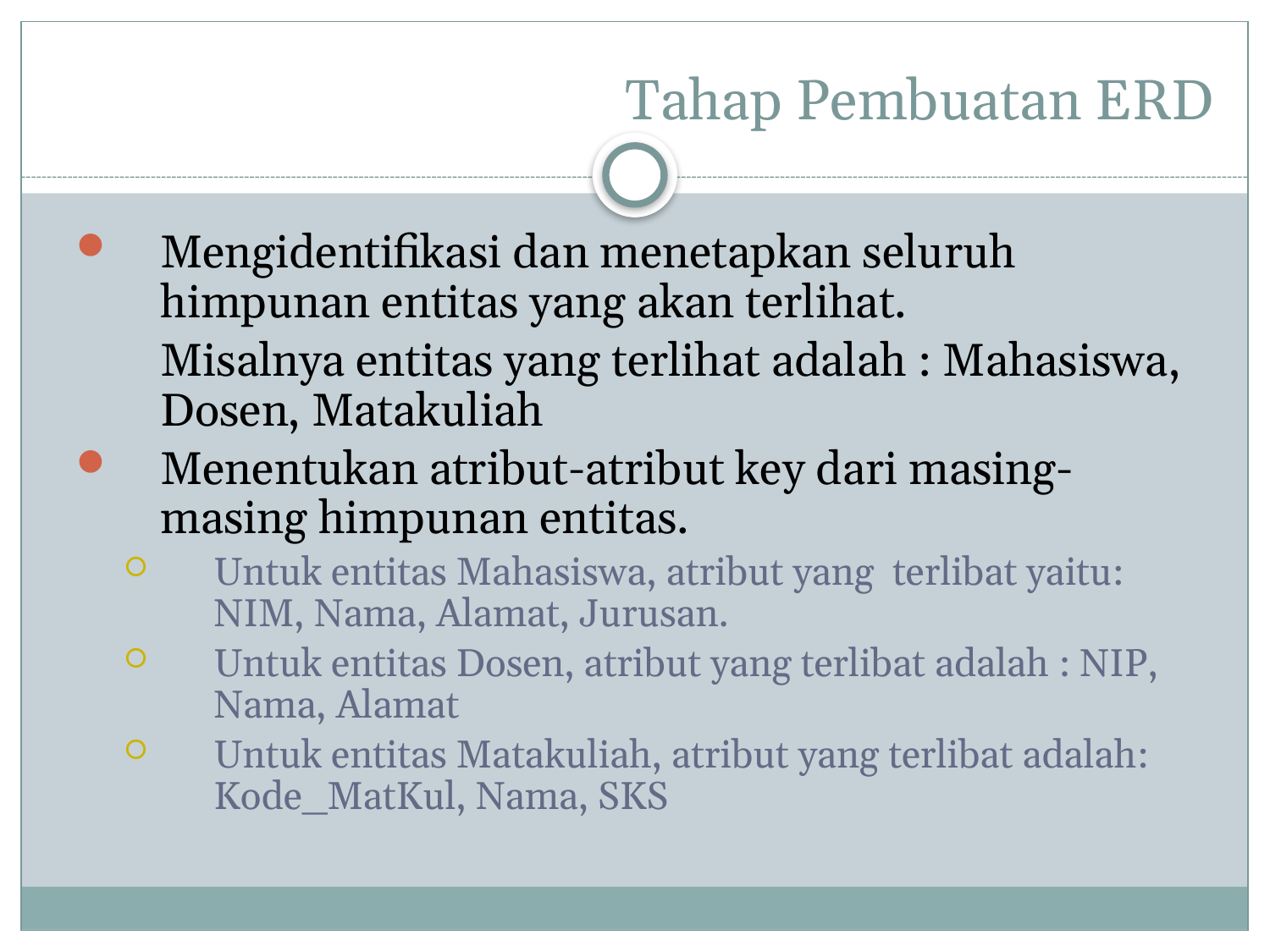

# Tahap Pembuatan ERD
Mengidentifikasi dan menetapkan seluruh himpunan entitas yang akan terlihat.
	Misalnya entitas yang terlihat adalah : Mahasiswa, Dosen, Matakuliah
Menentukan atribut-atribut key dari masing-masing himpunan entitas.
Untuk entitas Mahasiswa, atribut yang  terlibat yaitu: NIM, Nama, Alamat, Jurusan.
Untuk entitas Dosen, atribut yang terlibat adalah : NIP, Nama, Alamat
Untuk entitas Matakuliah, atribut yang terlibat adalah: Kode_MatKul, Nama, SKS